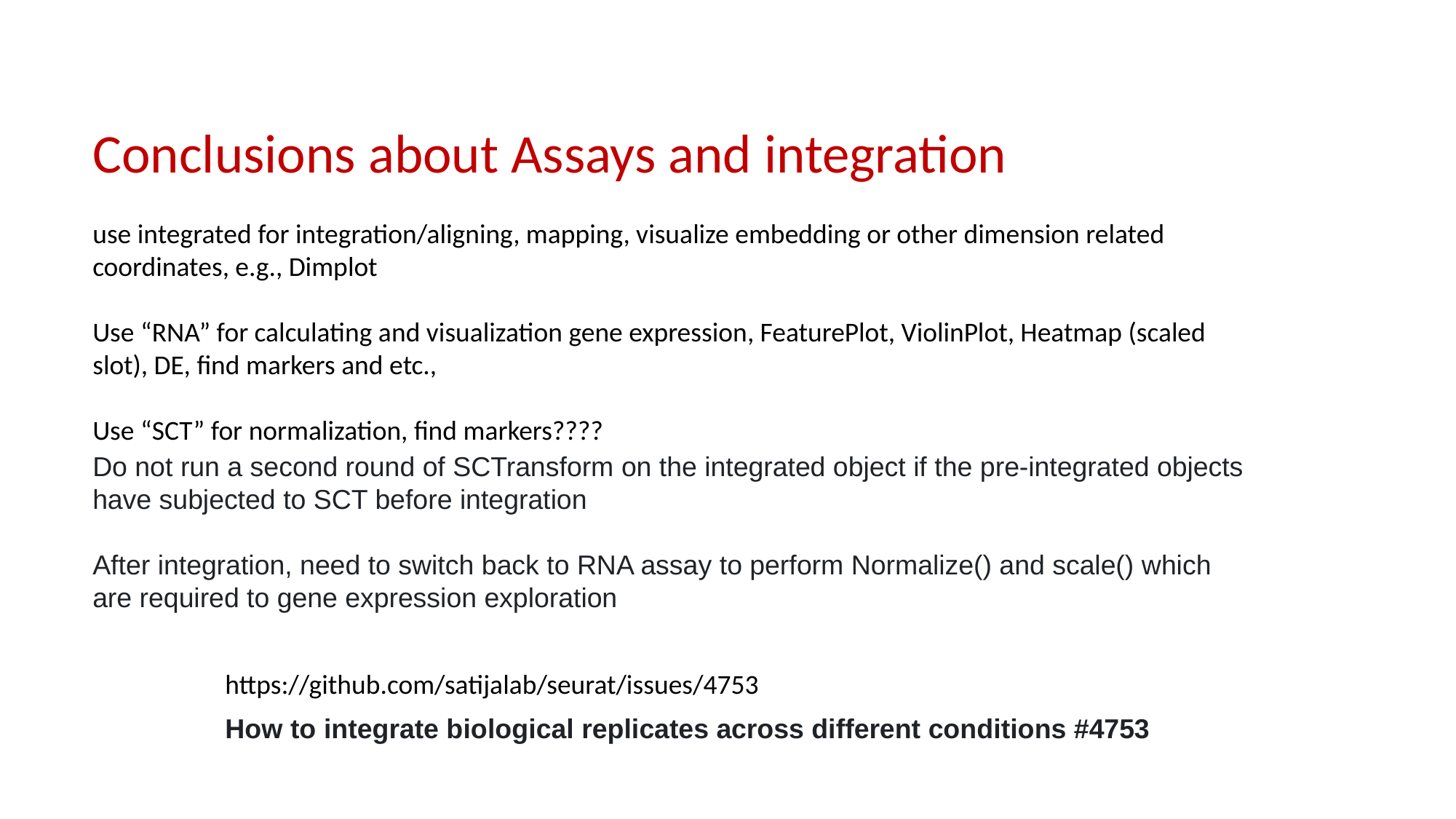

Conclusions about Assays and integration

use integrated for integration/aligning, mapping, visualize embedding or other dimension related coordinates, e.g., Dimplot

Use “RNA” for calculating and visualization gene expression, FeaturePlot, ViolinPlot, Heatmap (scaled slot), DE, find markers and etc.,

Use “SCT” for normalization, find markers????
Do not run a second round of SCTransform on the integrated object if the pre-integrated objects have subjected to SCT before integration

After integration, need to switch back to RNA assay to perform Normalize() and scale() which are required to gene expression exploration
https://github.com/satijalab/seurat/issues/4753
How to integrate biological replicates across different conditions #4753